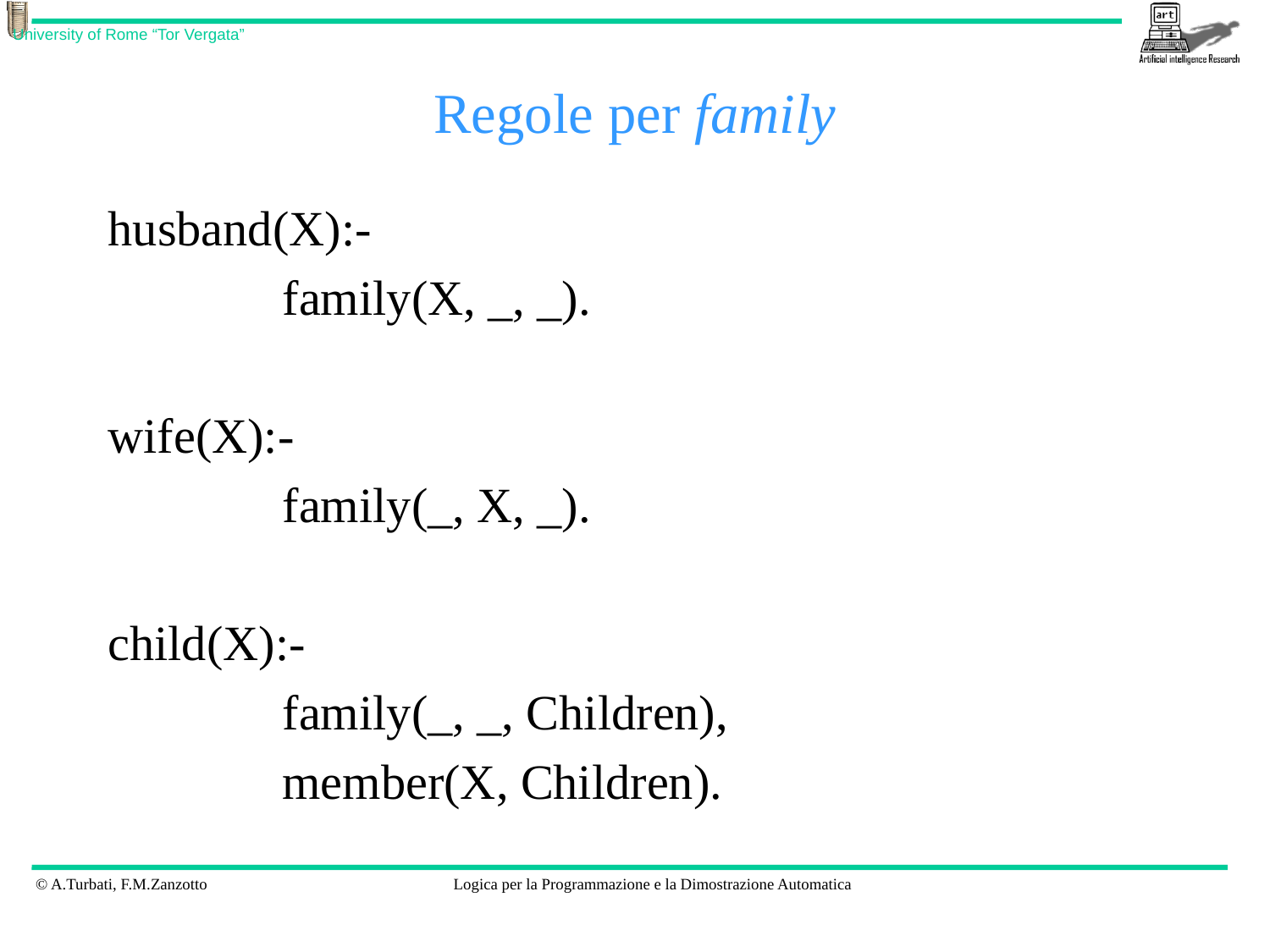

# Regole per family
husband(X):-
		family(X, _, _).

wife(X):-
		family(_, X, _).

child(X):-
		family(_, _, Children),
		member(X, Children).